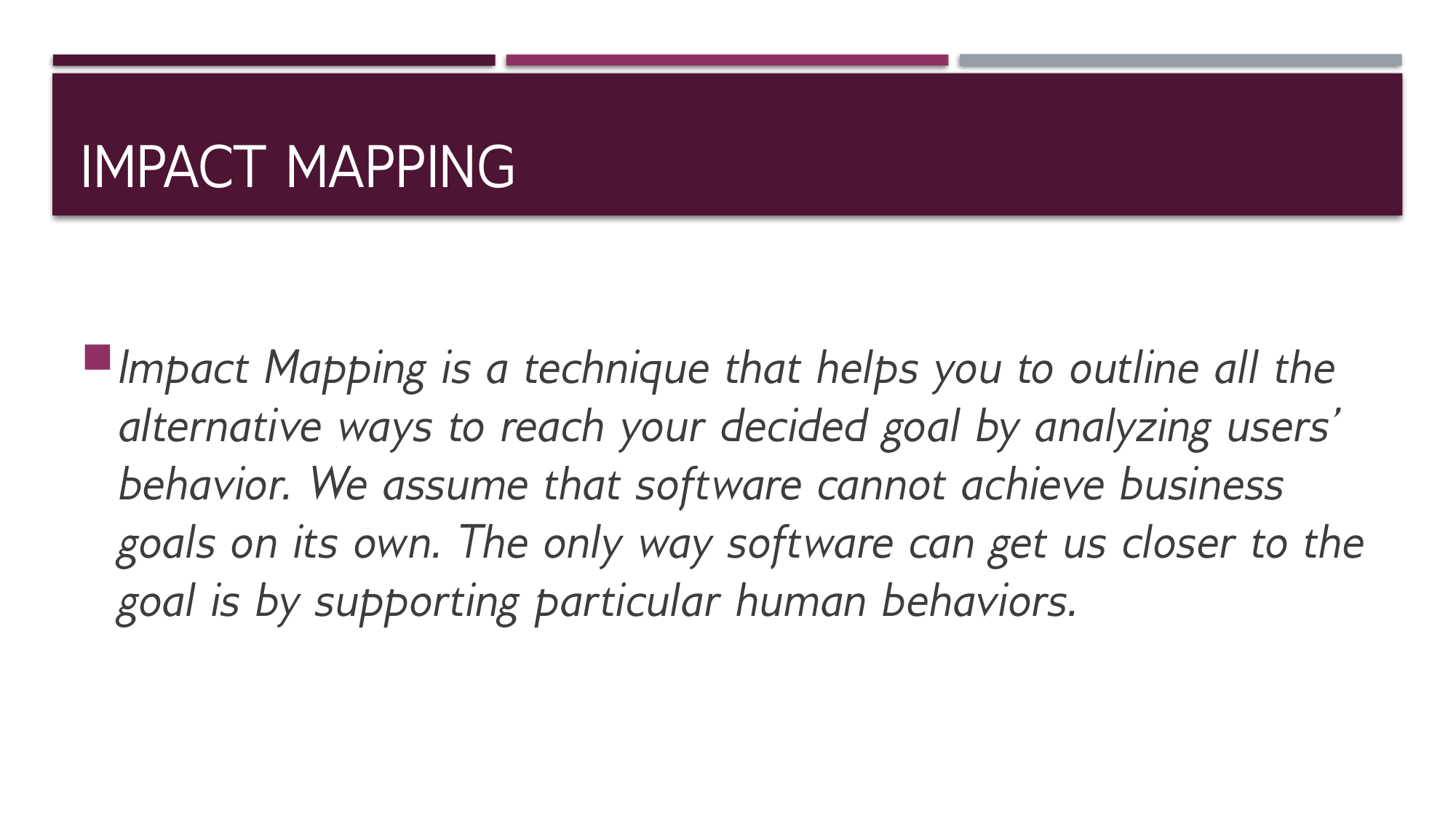

# IMPACT MAPPING
Impact Mapping is a technique that helps you to outline all the alternative ways to reach your decided goal by analyzing users’ behavior. We assume that software cannot achieve business goals on its own. The only way software can get us closer to the goal is by supporting particular human behaviors.